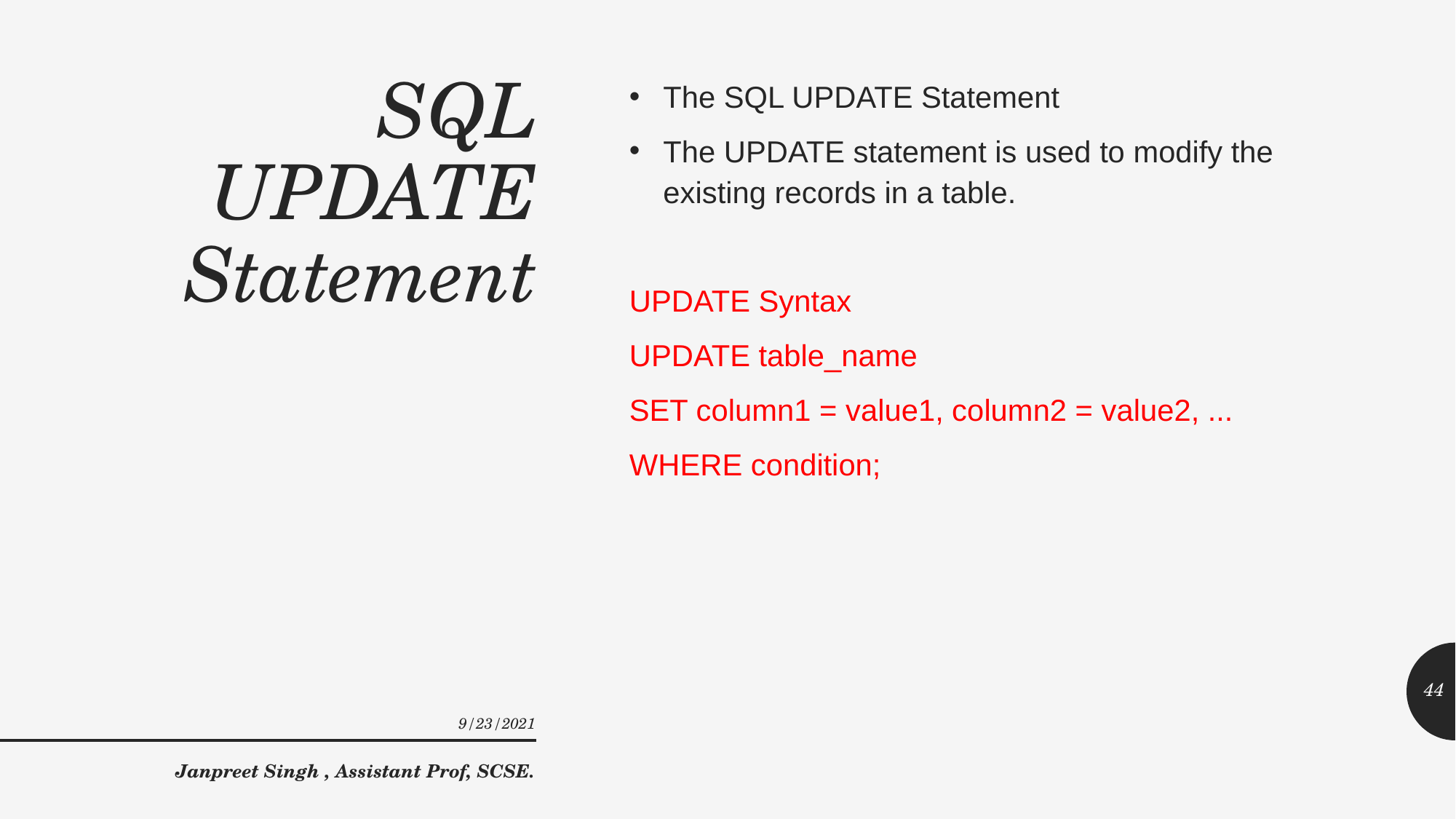

# SQL UPDATE Statement
The SQL UPDATE Statement
The UPDATE statement is used to modify the existing records in a table.

UPDATE Syntax
UPDATE table_name
SET column1 = value1, column2 = value2, ...
WHERE condition;
44
9/23/2021
Janpreet Singh , Assistant Prof, SCSE.